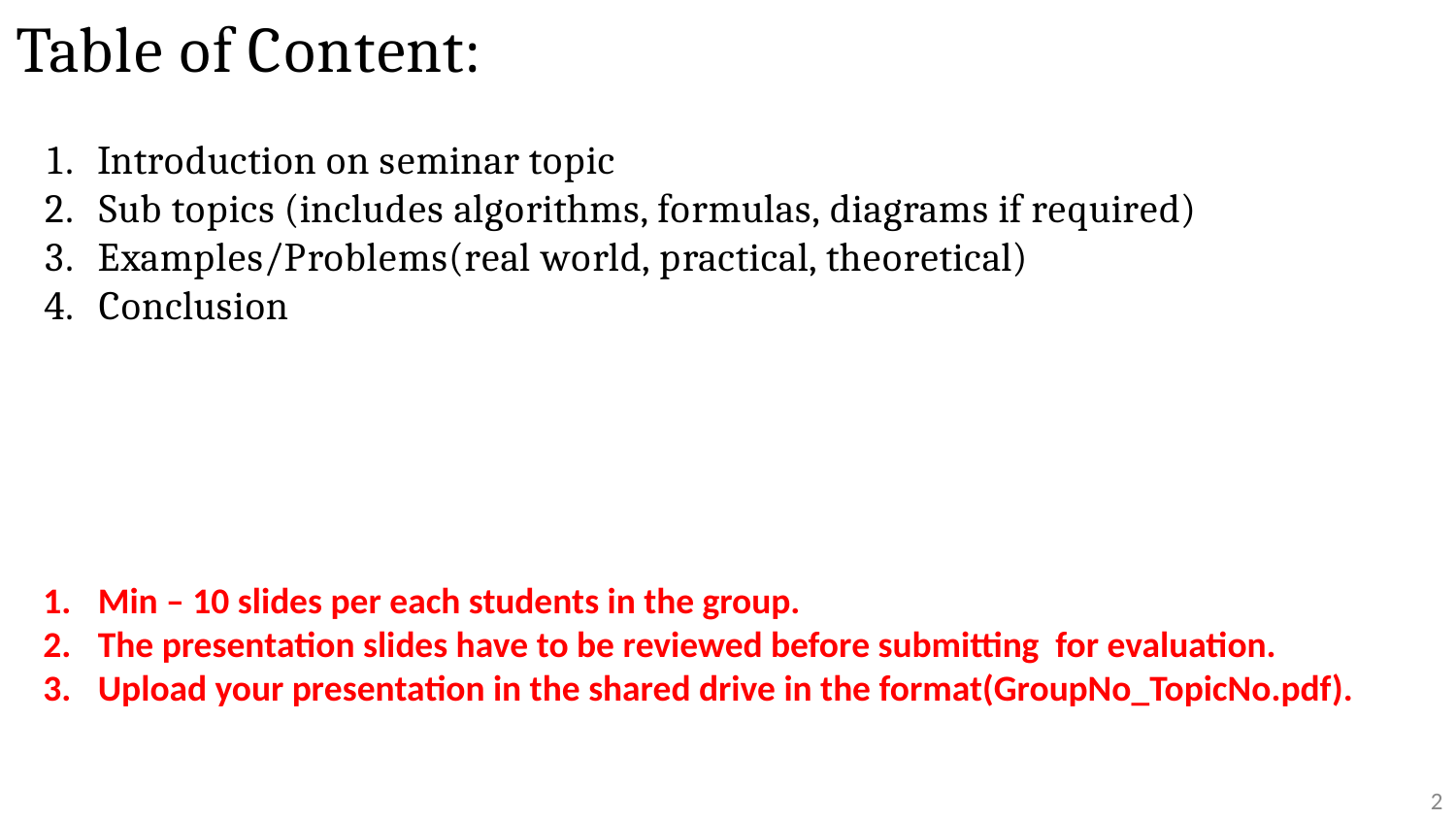

Table of Content:
Introduction on seminar topic
Sub topics (includes algorithms, formulas, diagrams if required)
Examples/Problems(real world, practical, theoretical)
Conclusion

Min – 10 slides per each students in the group.
The presentation slides have to be reviewed before submitting  for evaluation.
Upload your presentation in the shared drive in the format(GroupNo_TopicNo.pdf).
2